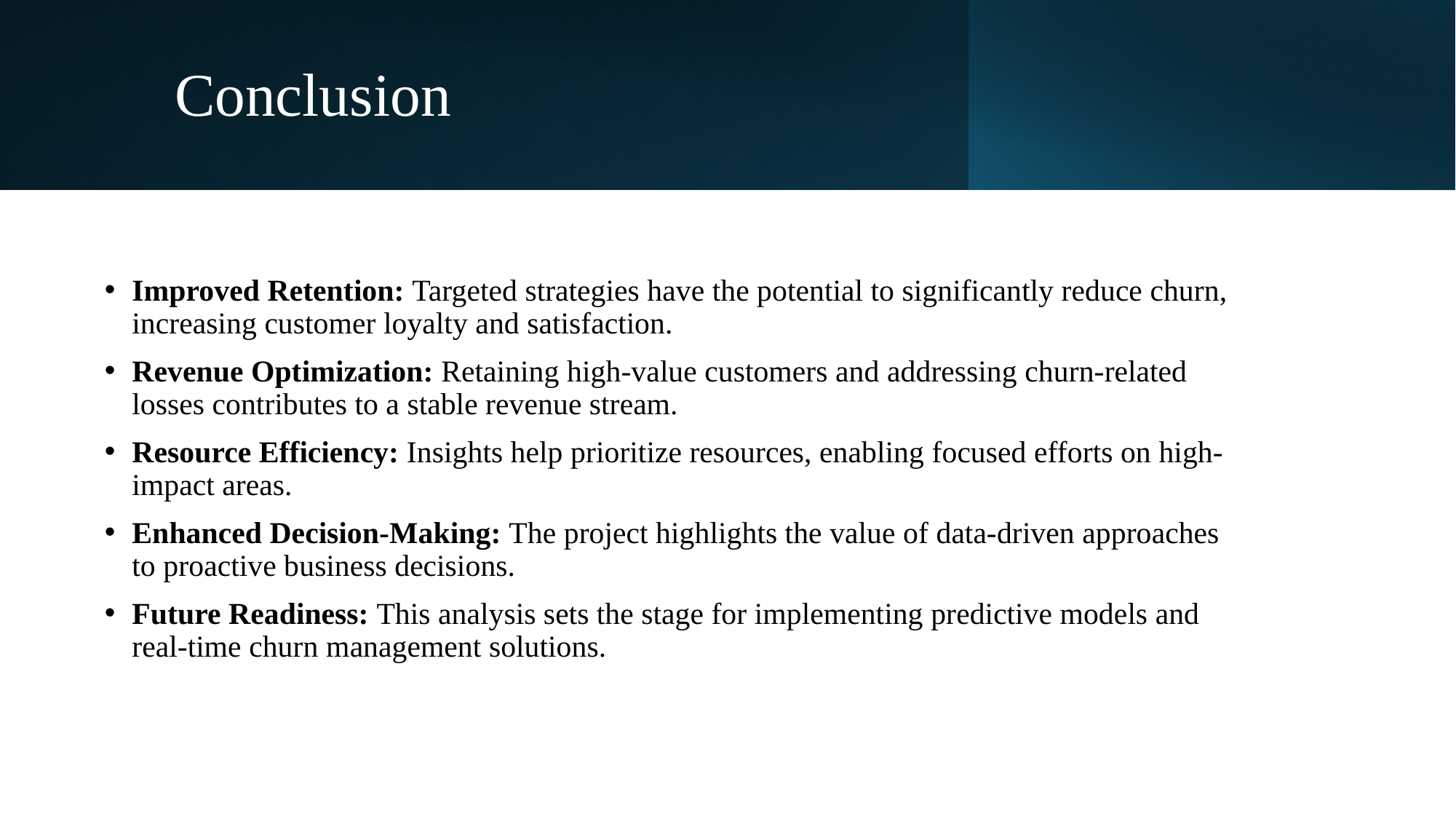

# Conclusion
Improved Retention: Targeted strategies have the potential to significantly reduce churn, increasing customer loyalty and satisfaction.
Revenue Optimization: Retaining high-value customers and addressing churn-related losses contributes to a stable revenue stream.
Resource Efficiency: Insights help prioritize resources, enabling focused efforts on high-impact areas.
Enhanced Decision-Making: The project highlights the value of data-driven approaches to proactive business decisions.
Future Readiness: This analysis sets the stage for implementing predictive models and real-time churn management solutions.